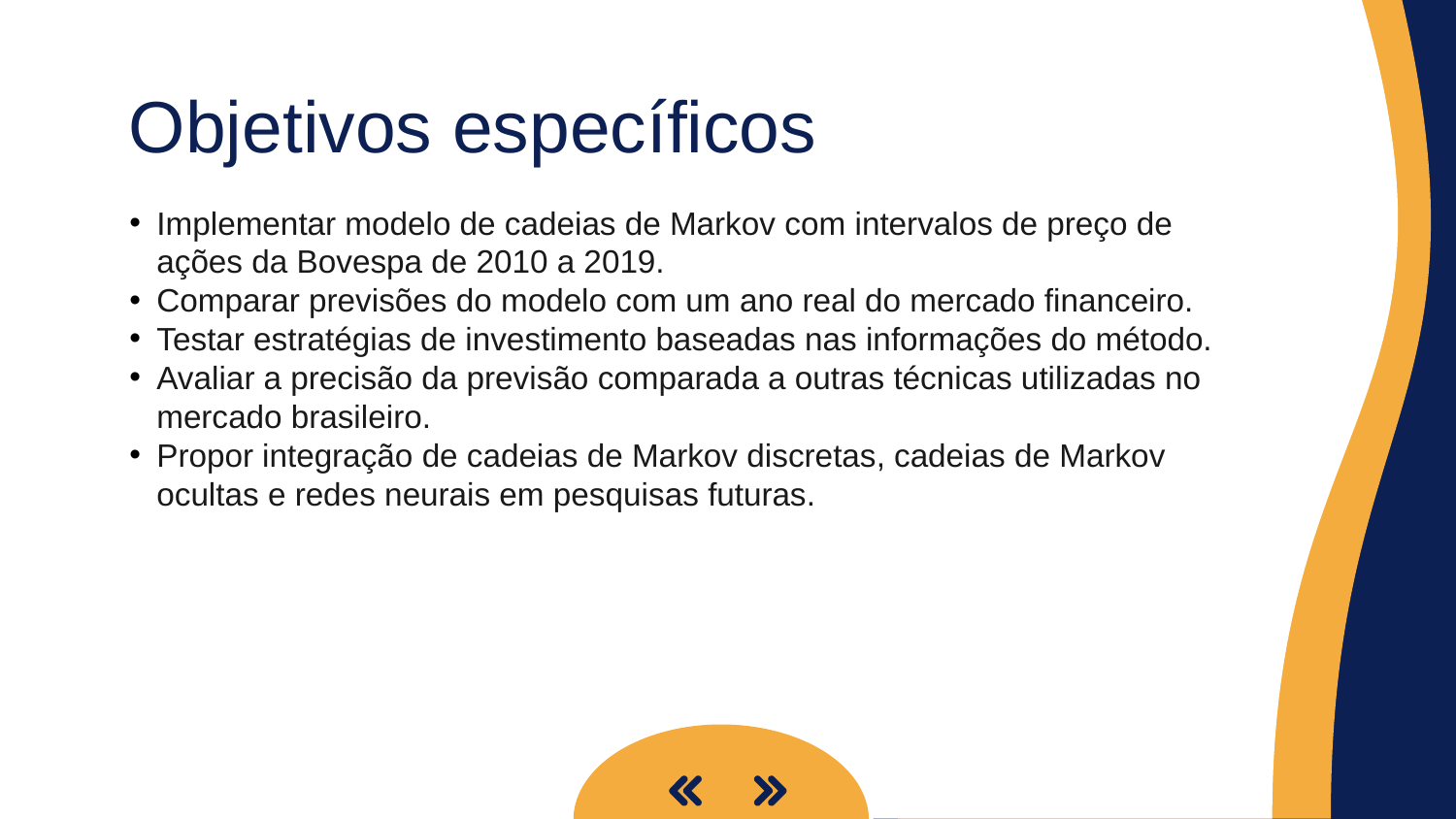

# Objetivos específicos
Implementar modelo de cadeias de Markov com intervalos de preço de ações da Bovespa de 2010 a 2019.
Comparar previsões do modelo com um ano real do mercado financeiro.
Testar estratégias de investimento baseadas nas informações do método.
Avaliar a precisão da previsão comparada a outras técnicas utilizadas no mercado brasileiro.
Propor integração de cadeias de Markov discretas, cadeias de Markov ocultas e redes neurais em pesquisas futuras.